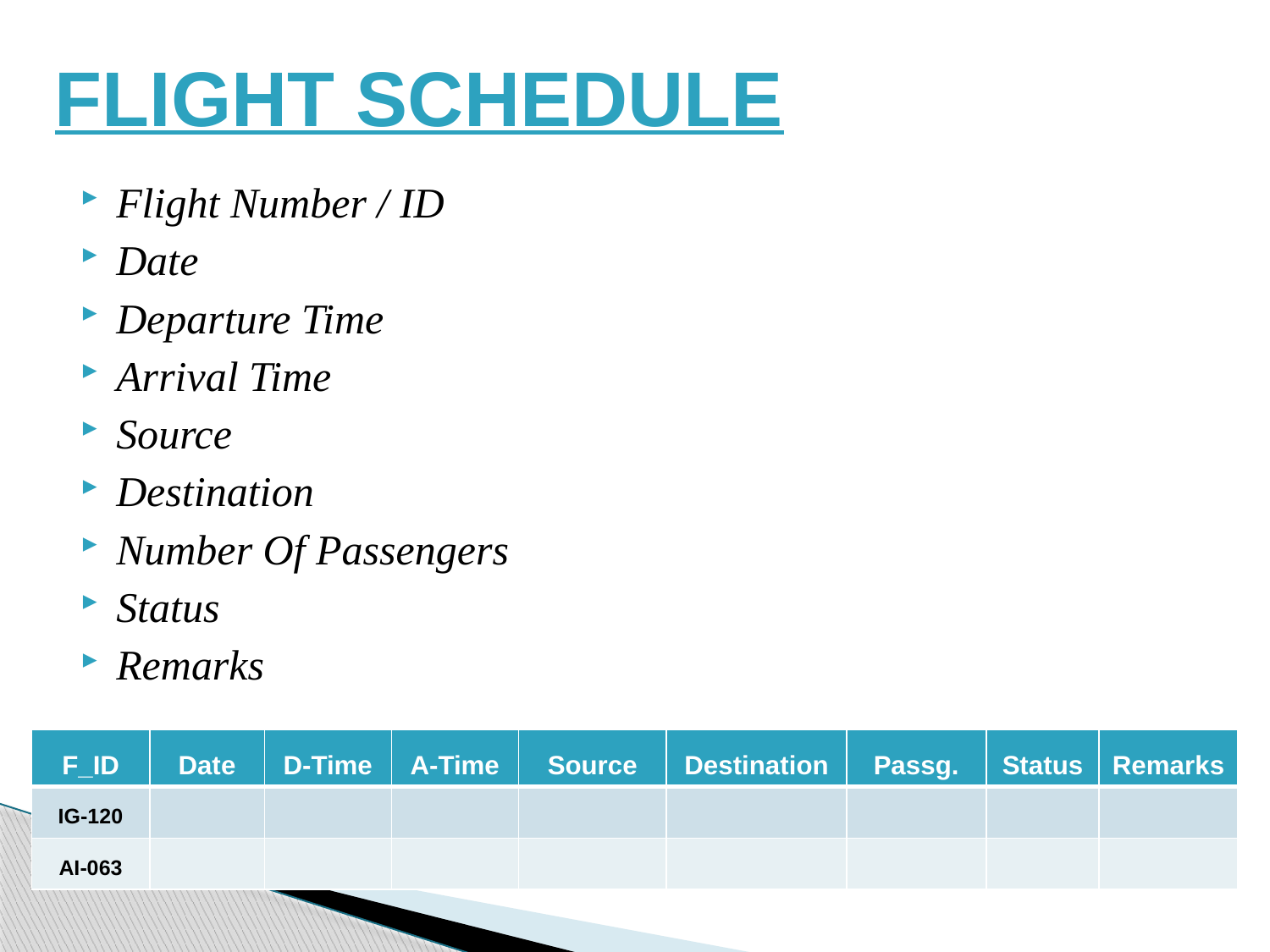

# FLIGHT SCHEDULE
Flight Number / ID
Date
Departure Time
Arrival Time
Source
Destination
Number Of Passengers
Status
Remarks
| F\_ID | Date | D-Time | A-Time | Source | Destination | Passg. | Status | Remarks |
| --- | --- | --- | --- | --- | --- | --- | --- | --- |
| IG-120 |  |  |  |  |  |  |  |  |
| AI-063 |  |  |  |  |  |  |  |  |